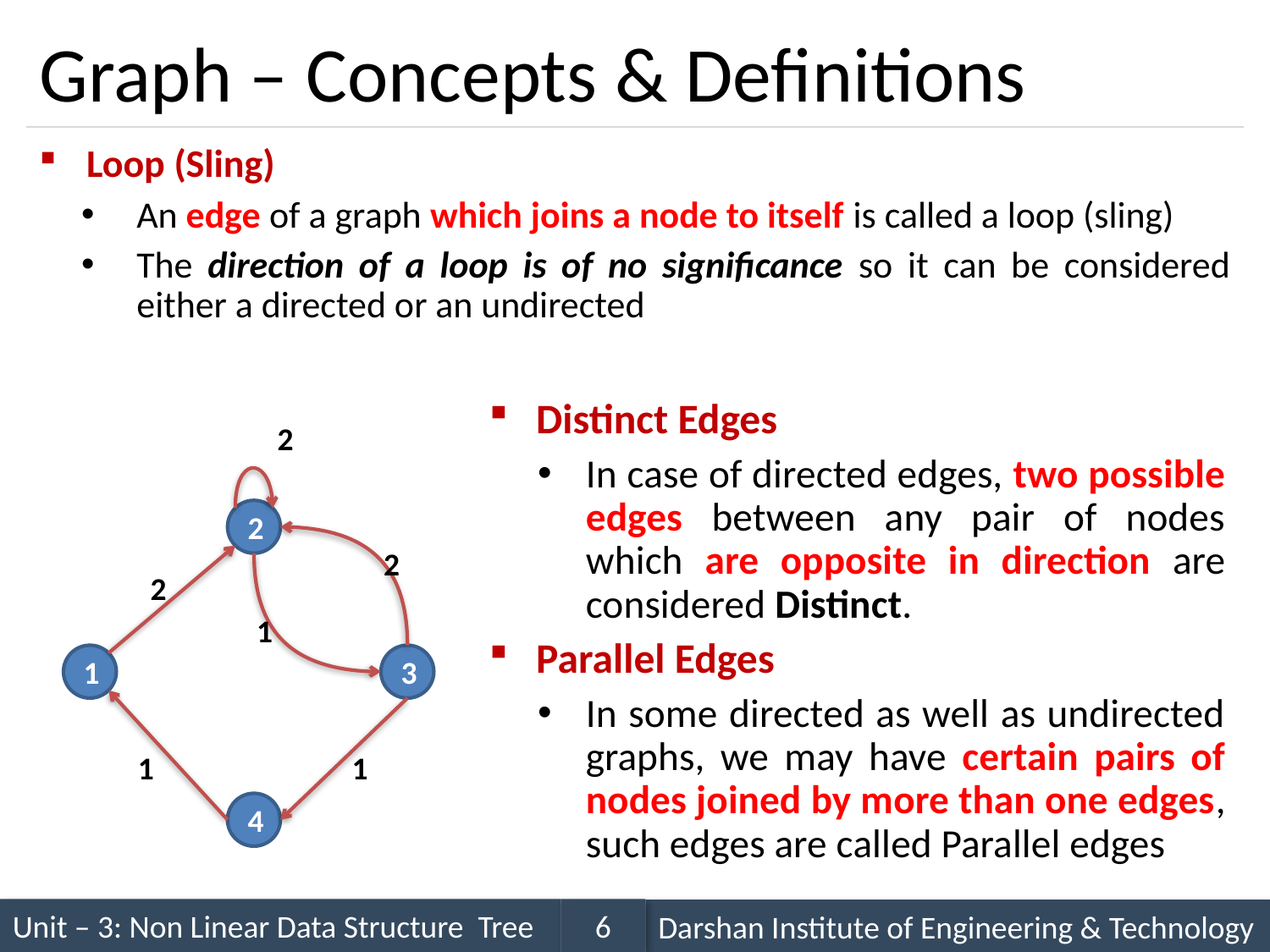

# Graph – Concepts & Definitions
Loop (Sling)
An edge of a graph which joins a node to itself is called a loop (sling)
The direction of a loop is of no significance so it can be considered either a directed or an undirected
Distinct Edges
In case of directed edges, two possible edges between any pair of nodes which are opposite in direction are considered Distinct.
Parallel Edges
In some directed as well as undirected graphs, we may have certain pairs of nodes joined by more than one edges, such edges are called Parallel edges

2
2
2
2
1
1
3
1
1
4